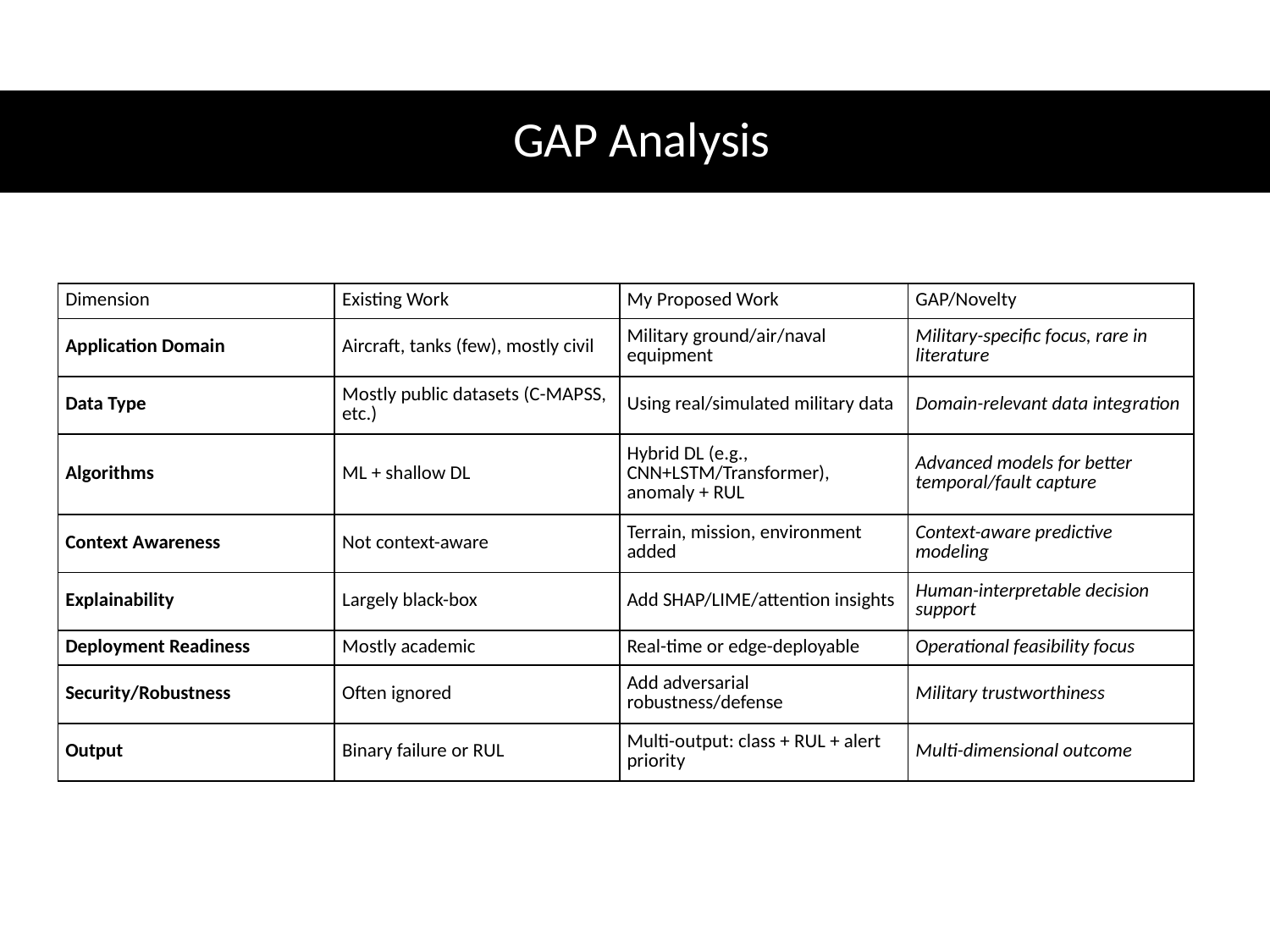

GAP Analysis

| Dimension | Existing Work | My Proposed Work | GAP/Novelty |
| --- | --- | --- | --- |
| Application Domain | Aircraft, tanks (few), mostly civil | Military ground/air/naval equipment | Military-specific focus, rare in literature |
| Data Type | Mostly public datasets (C-MAPSS, etc.) | Using real/simulated military data | Domain-relevant data integration |
| Algorithms | ML + shallow DL | Hybrid DL (e.g., CNN+LSTM/Transformer), anomaly + RUL | Advanced models for better temporal/fault capture |
| Context Awareness | Not context-aware | Terrain, mission, environment added | Context-aware predictive modeling |
| Explainability | Largely black-box | Add SHAP/LIME/attention insights | Human-interpretable decision support |
| Deployment Readiness | Mostly academic | Real-time or edge-deployable | Operational feasibility focus |
| Security/Robustness | Often ignored | Add adversarial robustness/defense | Military trustworthiness |
| Output | Binary failure or RUL | Multi-output: class + RUL + alert priority | Multi-dimensional outcome |